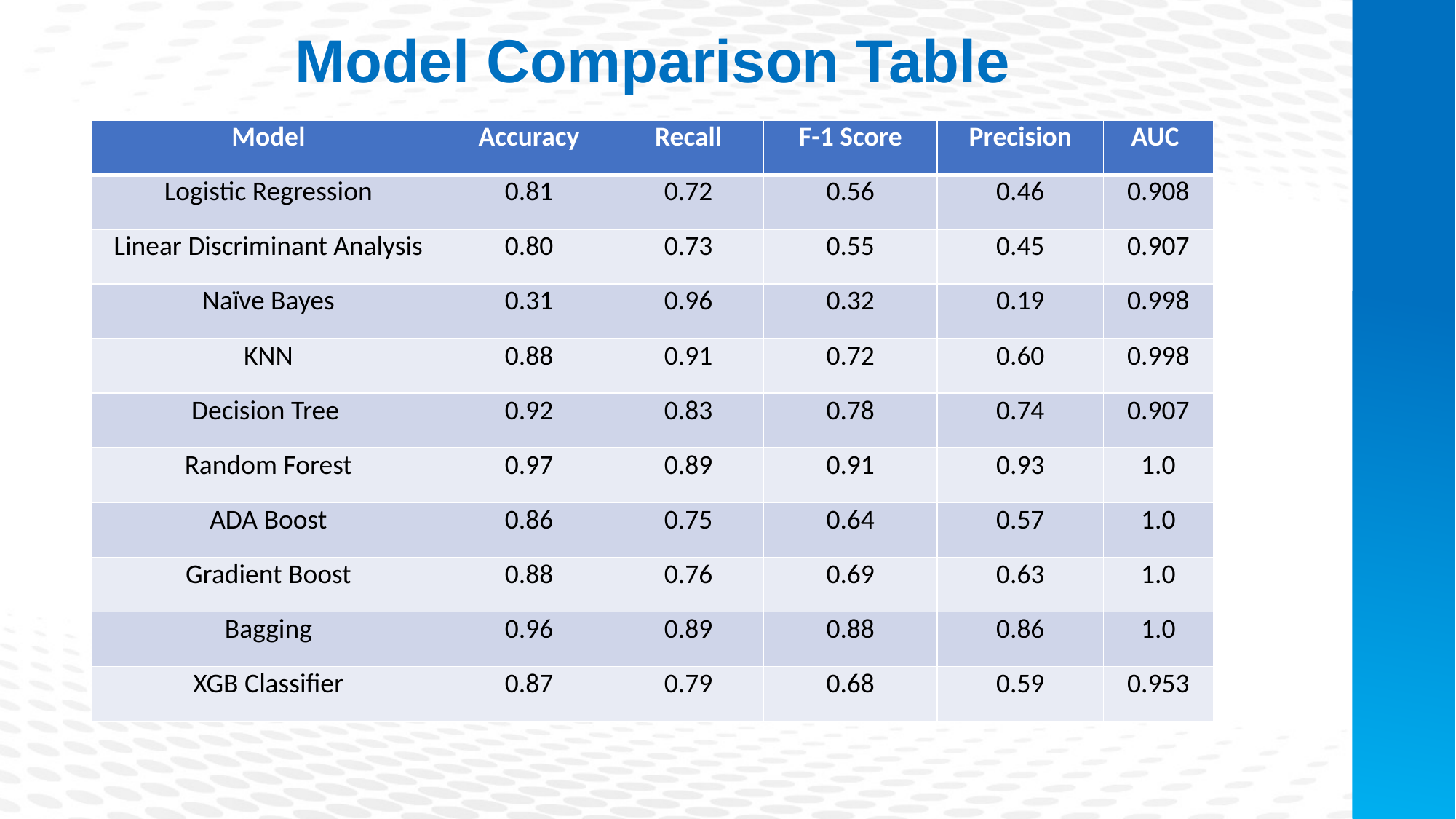

Model Comparison Table
| Model | Accuracy | Recall | F-1 Score | Precision | AUC |
| --- | --- | --- | --- | --- | --- |
| Logistic Regression | 0.81 | 0.72 | 0.56 | 0.46 | 0.908 |
| Linear Discriminant Analysis | 0.80 | 0.73 | 0.55 | 0.45 | 0.907 |
| Naïve Bayes | 0.31 | 0.96 | 0.32 | 0.19 | 0.998 |
| KNN | 0.88 | 0.91 | 0.72 | 0.60 | 0.998 |
| Decision Tree | 0.92 | 0.83 | 0.78 | 0.74 | 0.907 |
| Random Forest | 0.97 | 0.89 | 0.91 | 0.93 | 1.0 |
| ADA Boost | 0.86 | 0.75 | 0.64 | 0.57 | 1.0 |
| Gradient Boost | 0.88 | 0.76 | 0.69 | 0.63 | 1.0 |
| Bagging | 0.96 | 0.89 | 0.88 | 0.86 | 1.0 |
| XGB Classifier | 0.87 | 0.79 | 0.68 | 0.59 | 0.953 |